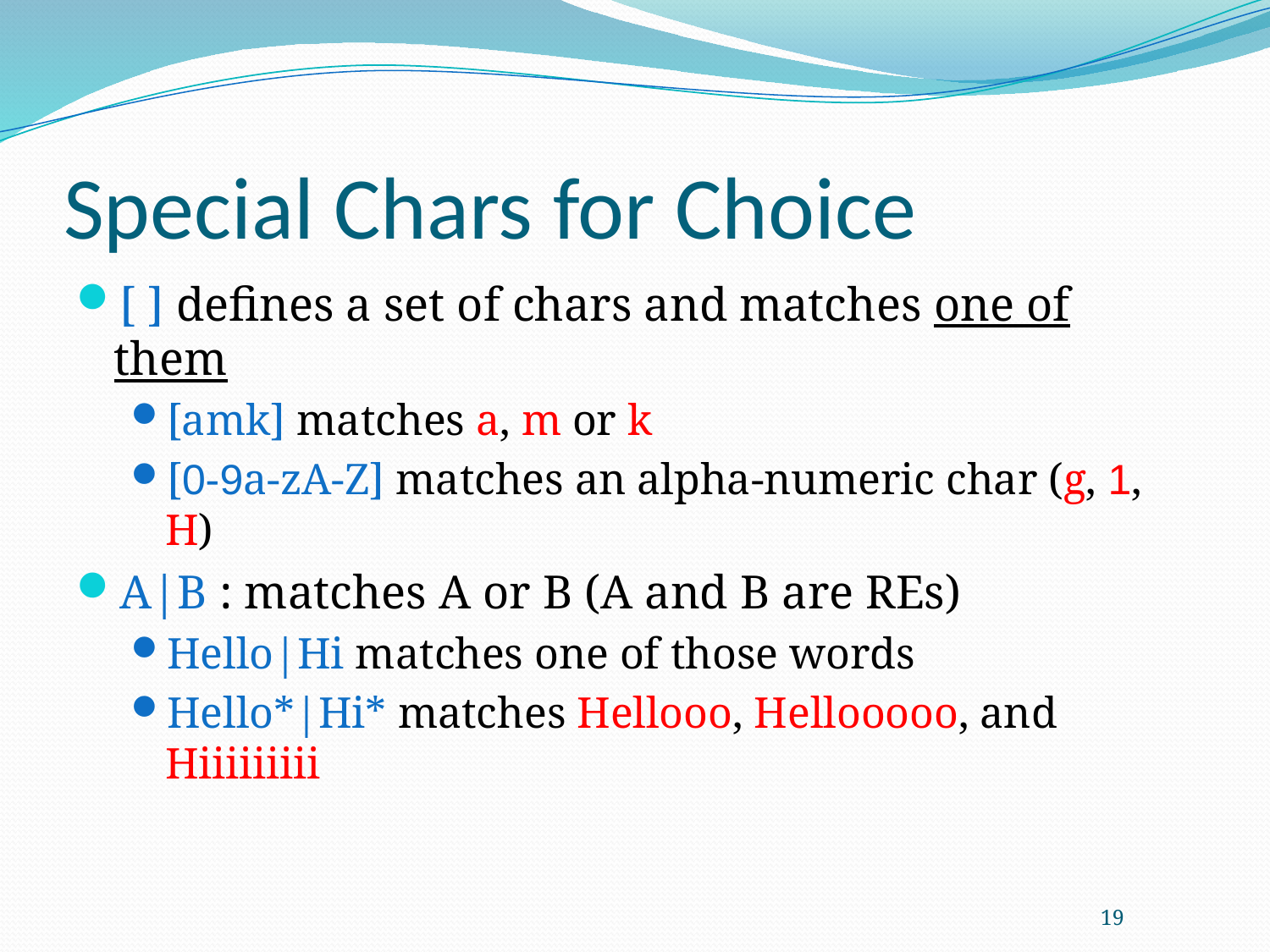

# Special Chars for Choice
[ ] defines a set of chars and matches one of them
[amk] matches a, m or k
[0-9a-zA-Z] matches an alpha-numeric char (g, 1, H)
A|B : matches A or B (A and B are REs)
Hello|Hi matches one of those words
Hello*|Hi* matches Hellooo, Hellooooo, and Hiiiiiiiii
19